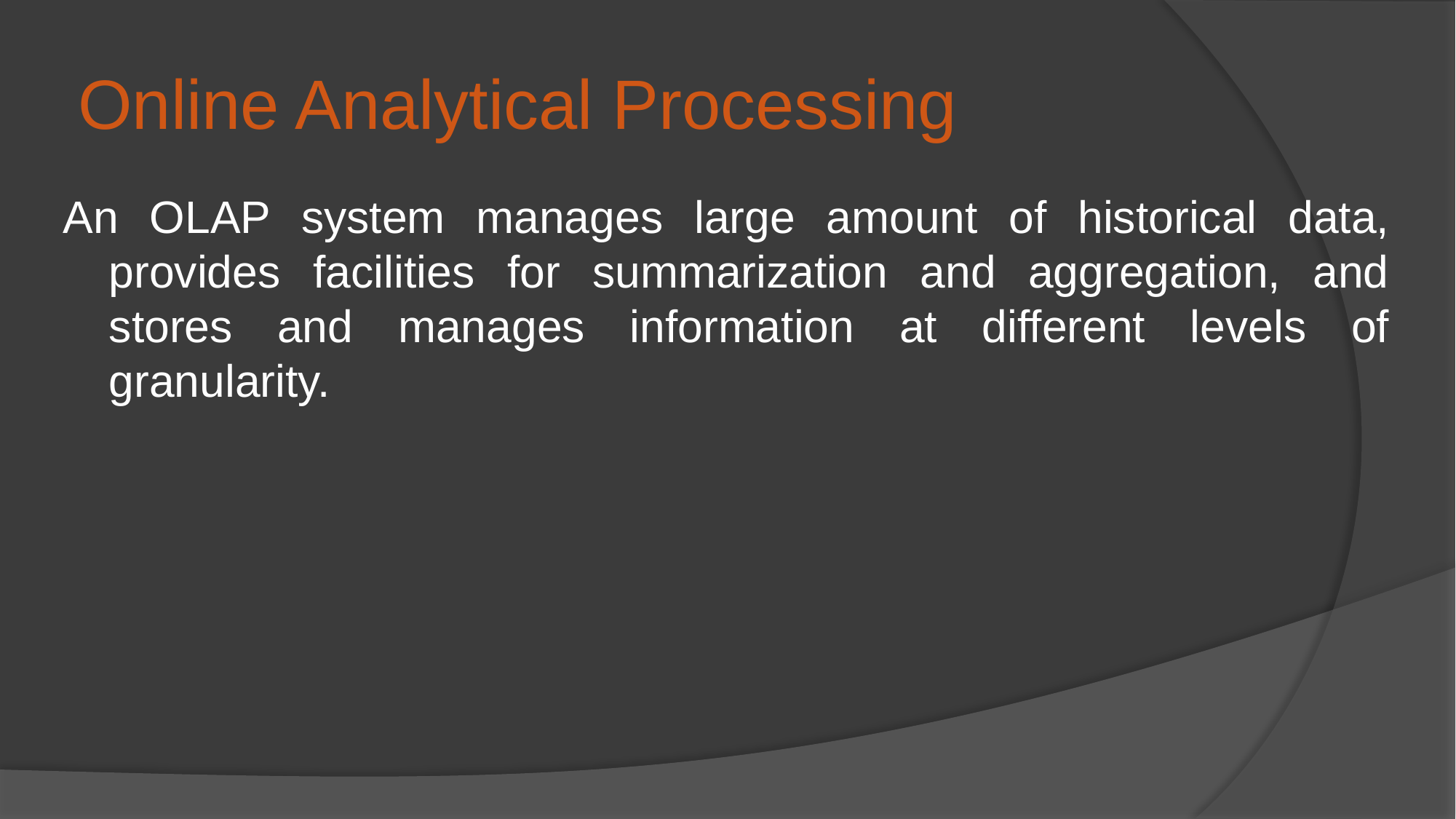

# Online Analytical Processing
An OLAP system manages large amount of historical data, provides facilities for summarization and aggregation, and stores and manages information at different levels of granularity.